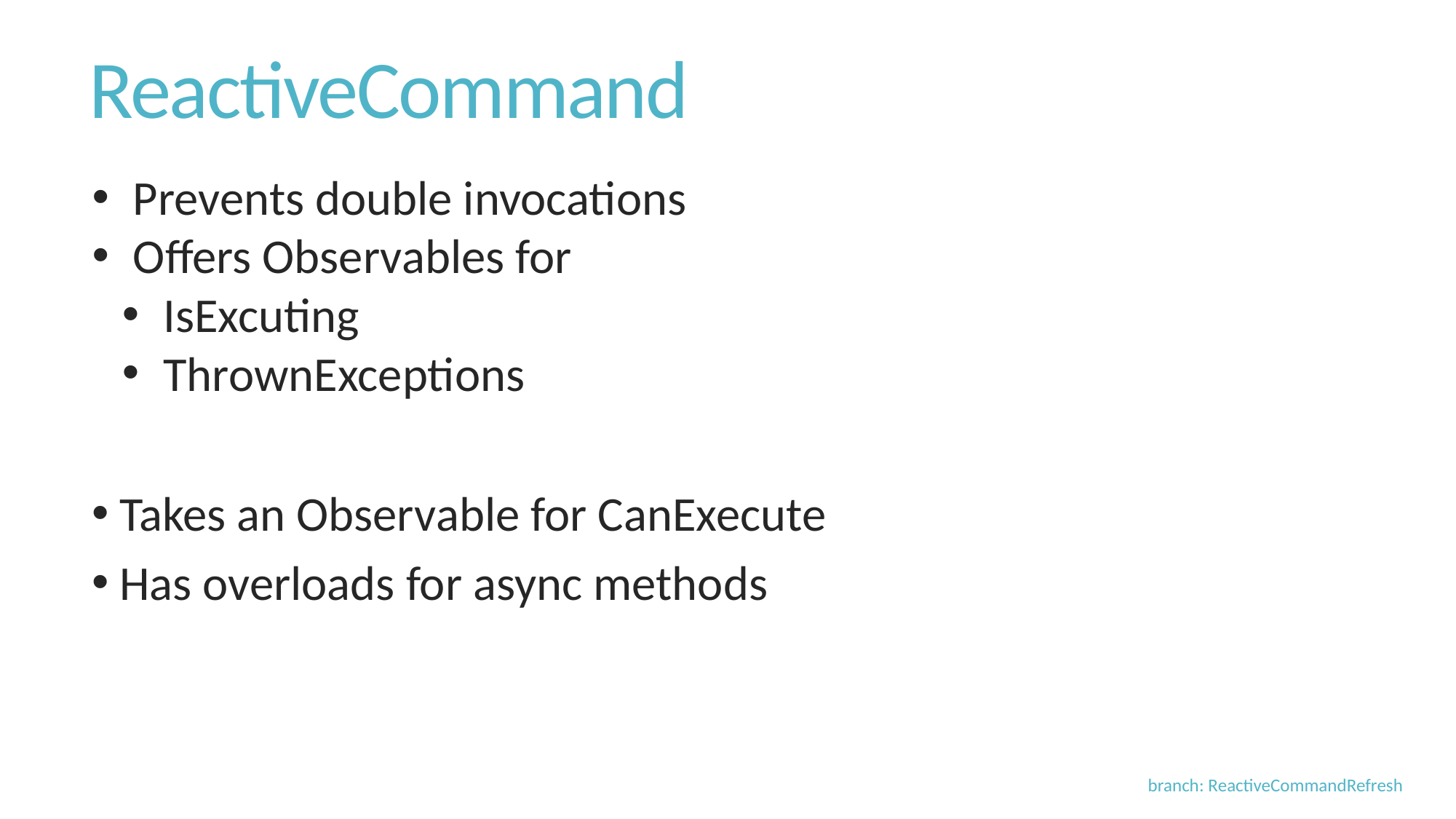

# ReactiveCommand
Prevents double invocations
Offers Observables for
IsExcuting
ThrownExceptions

 Takes an Observable for CanExecute
 Has overloads for async methods

branch: ReactiveCommandRefresh